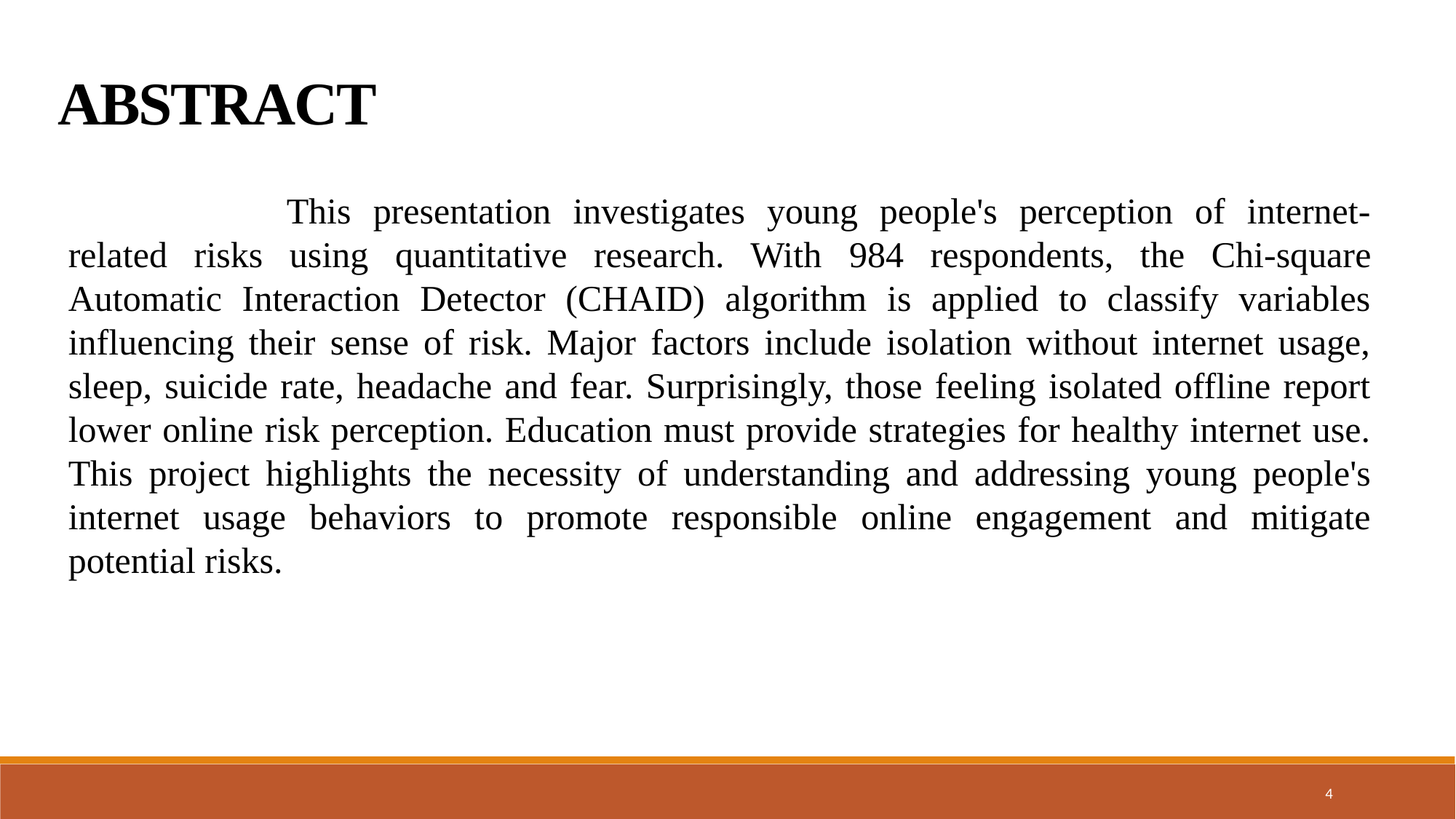

ABSTRACT

		This presentation investigates young people's perception of internet-related risks using quantitative research. With 984 respondents, the Chi-square Automatic Interaction Detector (CHAID) algorithm is applied to classify variables influencing their sense of risk. Major factors include isolation without internet usage, sleep, suicide rate, headache and fear. Surprisingly, those feeling isolated offline report lower online risk perception. Education must provide strategies for healthy internet use. This project highlights the necessity of understanding and addressing young people's internet usage behaviors to promote responsible online engagement and mitigate potential risks.
4